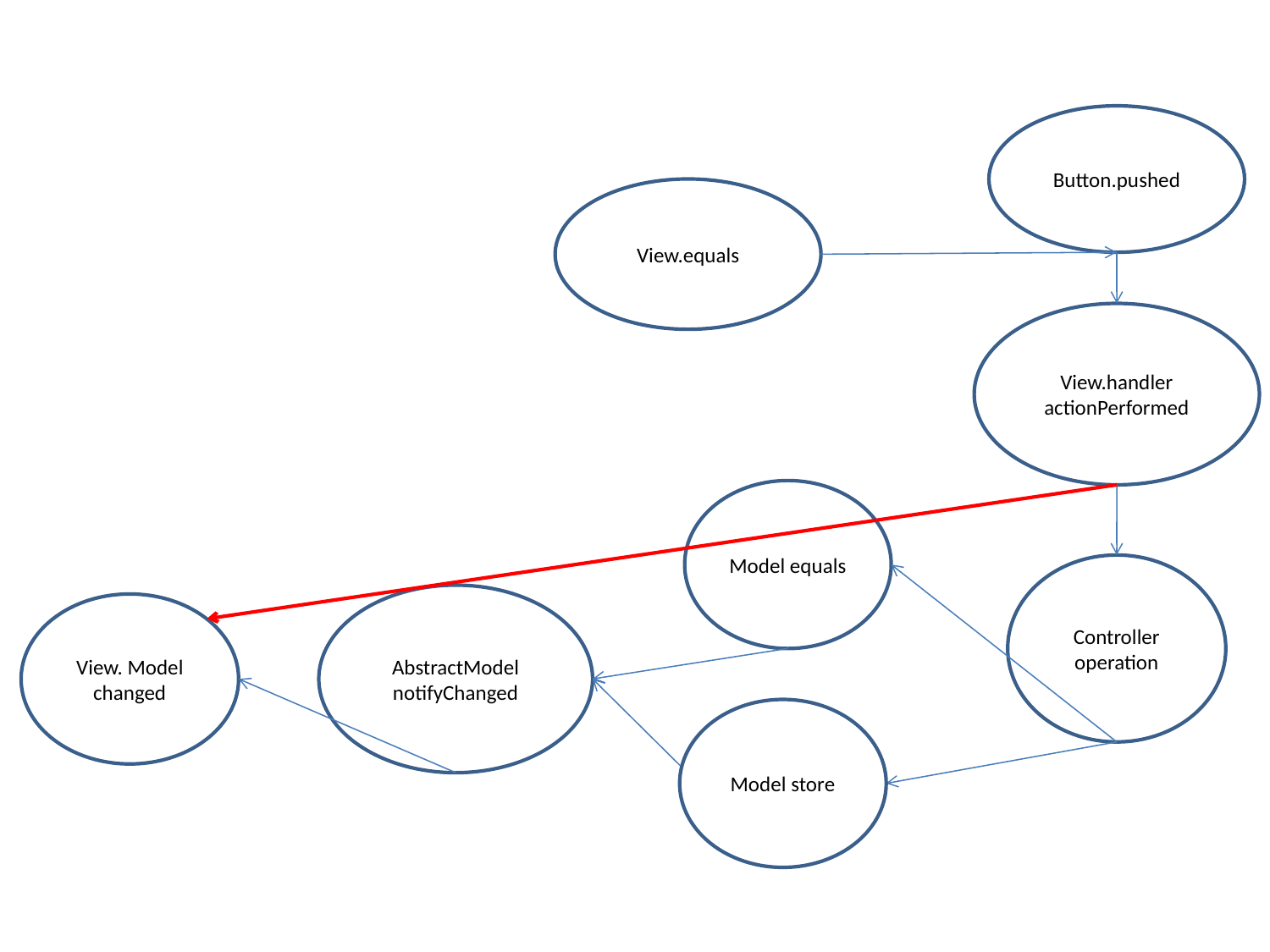

Button.pushed
View.equals
View.handler
actionPerformed
Model equals
Controller
operation
AbstractModel notifyChanged
View. Model changed
Model store